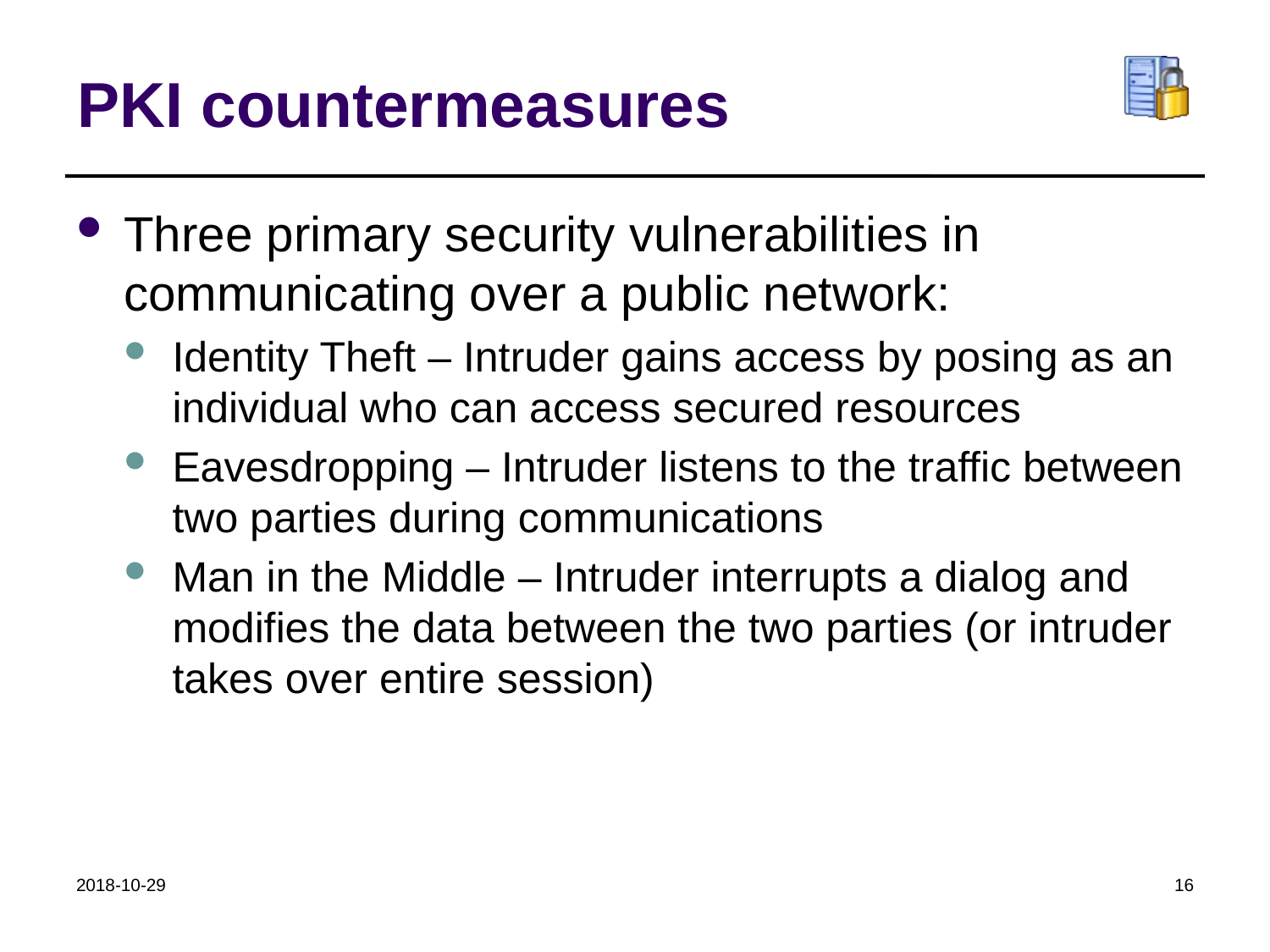

# PKI countermeasures
Three primary security vulnerabilities in communicating over a public network:
Identity Theft – Intruder gains access by posing as an individual who can access secured resources
Eavesdropping – Intruder listens to the traffic between two parties during communications
Man in the Middle – Intruder interrupts a dialog and modifies the data between the two parties (or intruder takes over entire session)

2018-10-29
16